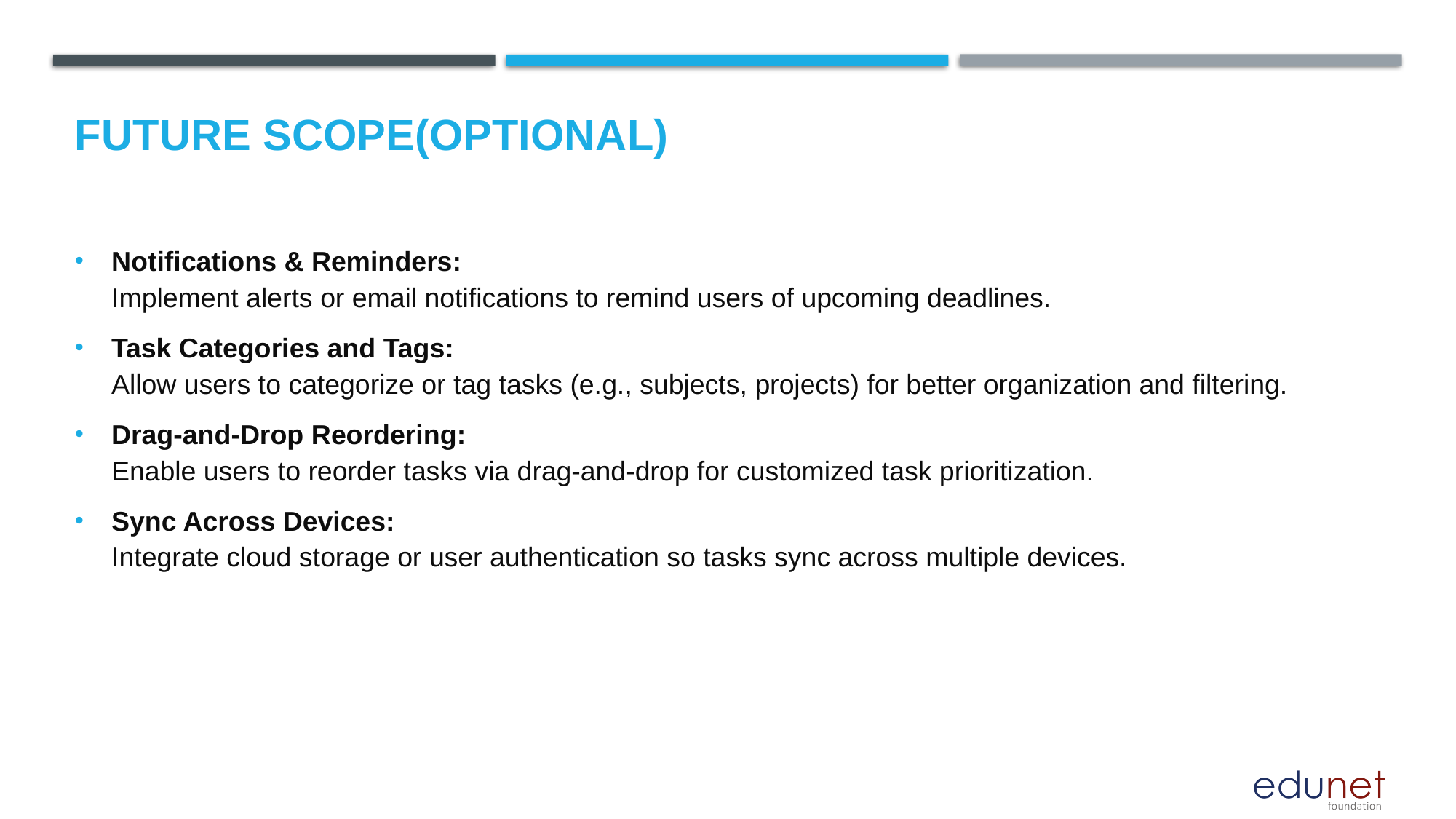

Future scope(Optional)
Notifications & Reminders:
Implement alerts or email notifications to remind users of upcoming deadlines.
Task Categories and Tags:
Allow users to categorize or tag tasks (e.g., subjects, projects) for better organization and filtering.
Drag-and-Drop Reordering:
Enable users to reorder tasks via drag-and-drop for customized task prioritization.
Sync Across Devices:
Integrate cloud storage or user authentication so tasks sync across multiple devices.